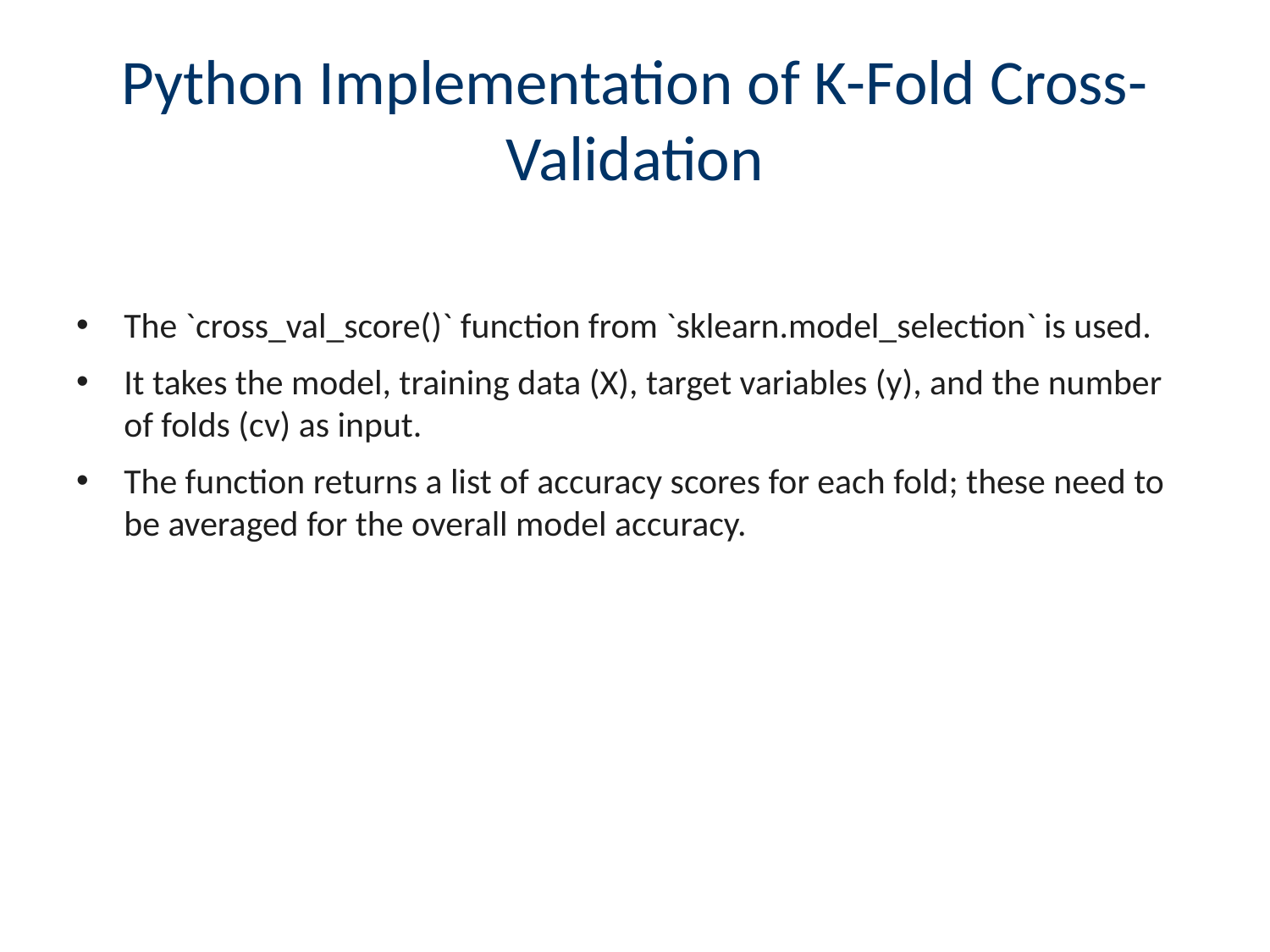

# Python Implementation of K-Fold Cross-Validation

The `cross_val_score()` function from `sklearn.model_selection` is used.
It takes the model, training data (X), target variables (y), and the number of folds (cv) as input.
The function returns a list of accuracy scores for each fold; these need to be averaged for the overall model accuracy.